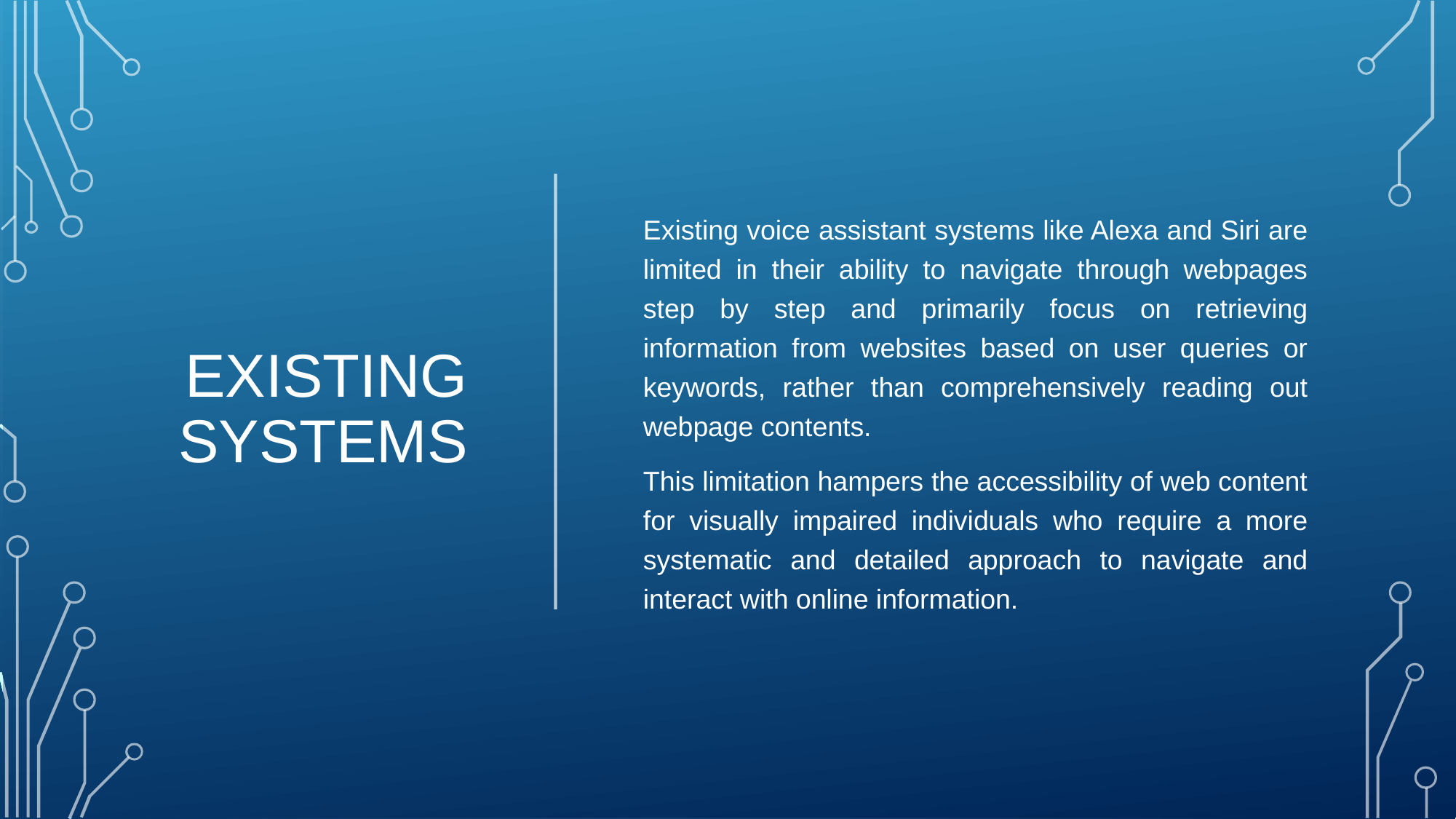

# Existing systems
Existing voice assistant systems like Alexa and Siri are limited in their ability to navigate through webpages step by step and primarily focus on retrieving information from websites based on user queries or keywords, rather than comprehensively reading out webpage contents.
This limitation hampers the accessibility of web content for visually impaired individuals who require a more systematic and detailed approach to navigate and interact with online information.